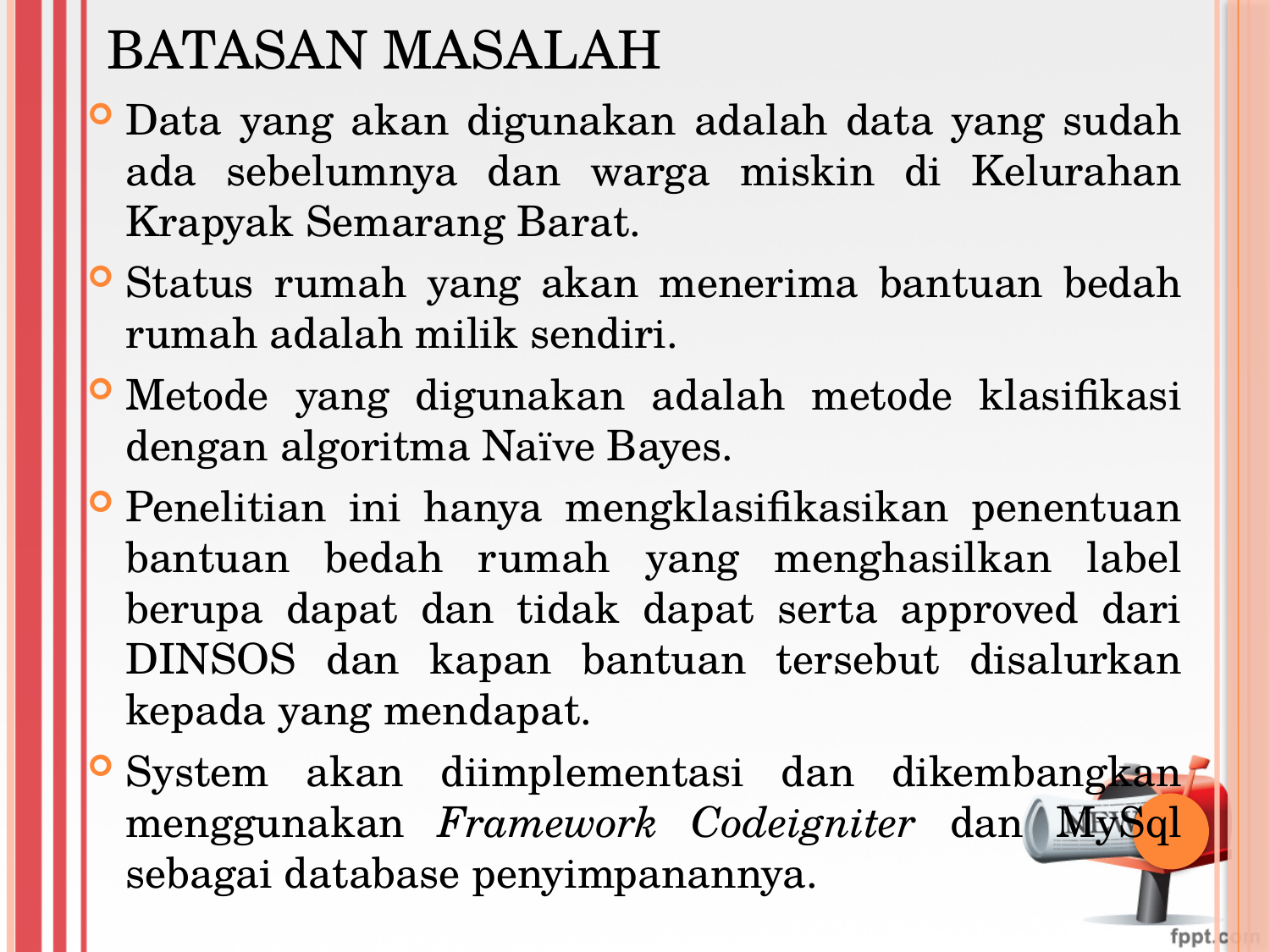

# Batasan Masalah
Data yang akan digunakan adalah data yang sudah ada sebelumnya dan warga miskin di Kelurahan Krapyak Semarang Barat.
Status rumah yang akan menerima bantuan bedah rumah adalah milik sendiri.
Metode yang digunakan adalah metode klasifikasi dengan algoritma Naïve Bayes.
Penelitian ini hanya mengklasifikasikan penentuan bantuan bedah rumah yang menghasilkan label berupa dapat dan tidak dapat serta approved dari DINSOS dan kapan bantuan tersebut disalurkan kepada yang mendapat.
System akan diimplementasi dan dikembangkan menggunakan Framework Codeigniter dan MySql sebagai database penyimpanannya.